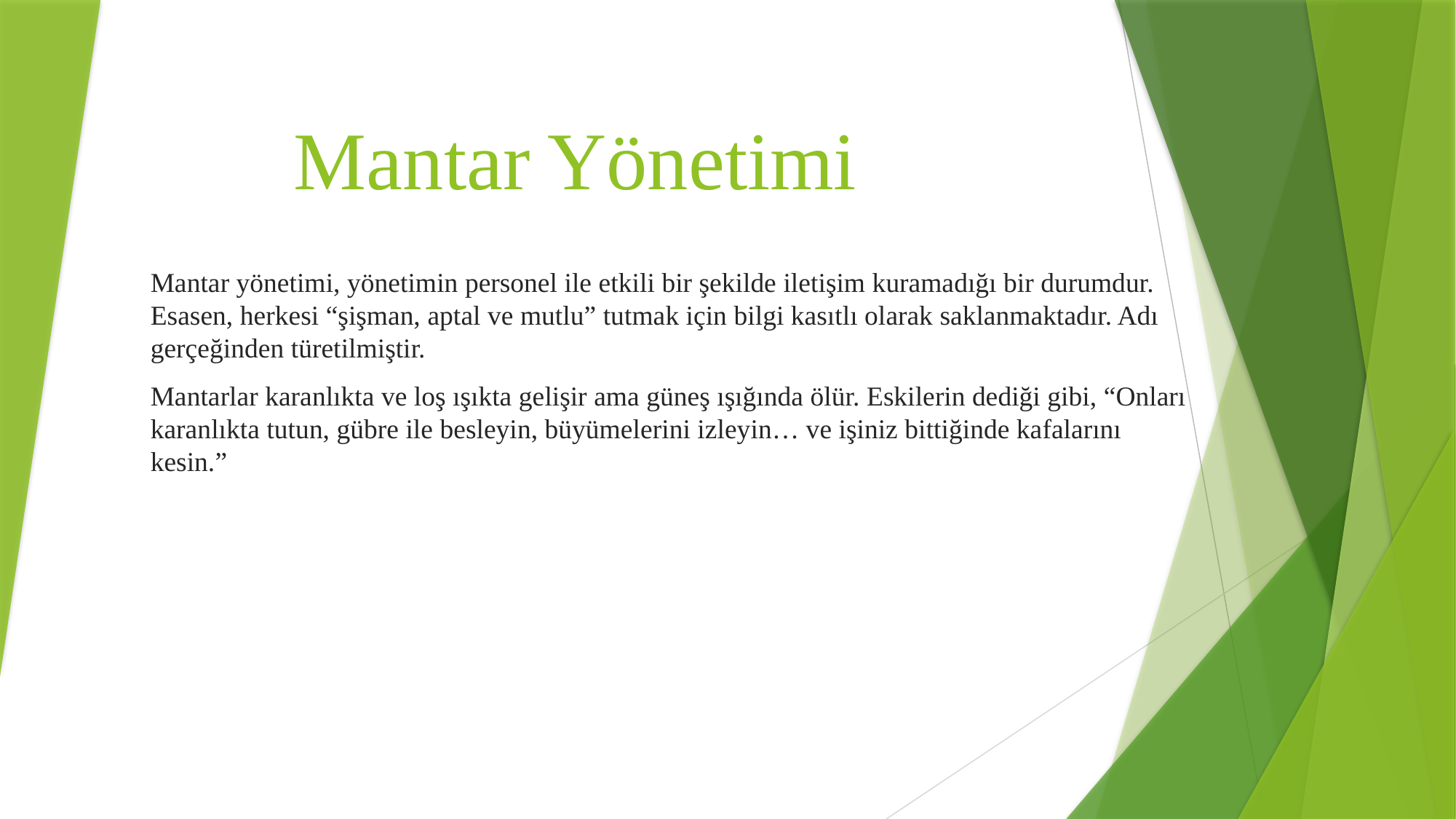

# Mantar Yönetimi
Mantar yönetimi, yönetimin personel ile etkili bir şekilde iletişim kuramadığı bir durumdur. Esasen, herkesi “şişman, aptal ve mutlu” tutmak için bilgi kasıtlı olarak saklanmaktadır. Adı gerçeğinden türetilmiştir.
Mantarlar karanlıkta ve loş ışıkta gelişir ama güneş ışığında ölür. Eskilerin dediği gibi, “Onları karanlıkta tutun, gübre ile besleyin, büyümelerini izleyin… ve işiniz bittiğinde kafalarını kesin.”